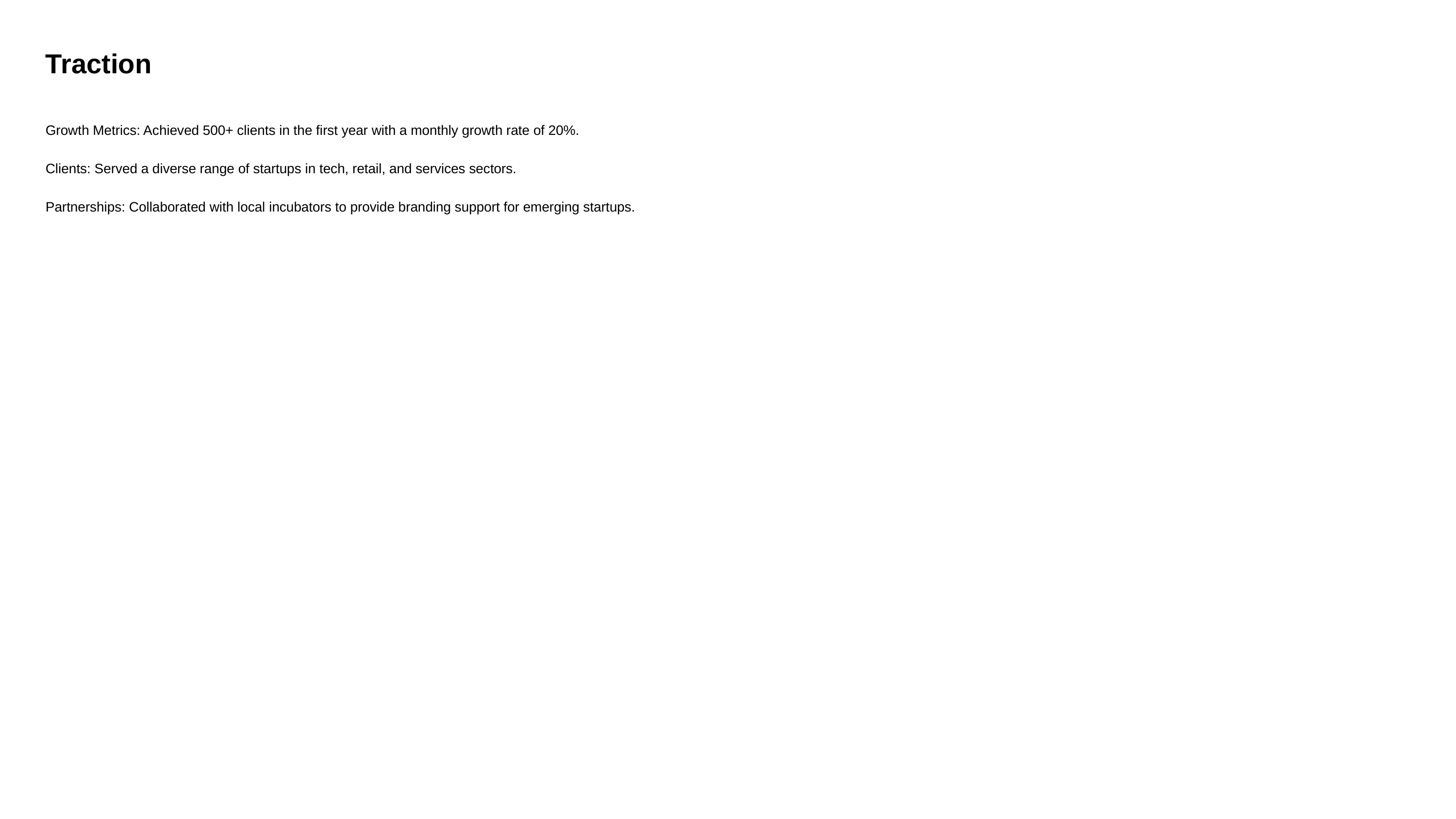

Traction
Growth Metrics: Achieved 500+ clients in the first year with a monthly growth rate of 20%.

Clients: Served a diverse range of startups in tech, retail, and services sectors.

Partnerships: Collaborated with local incubators to provide branding support for emerging startups.